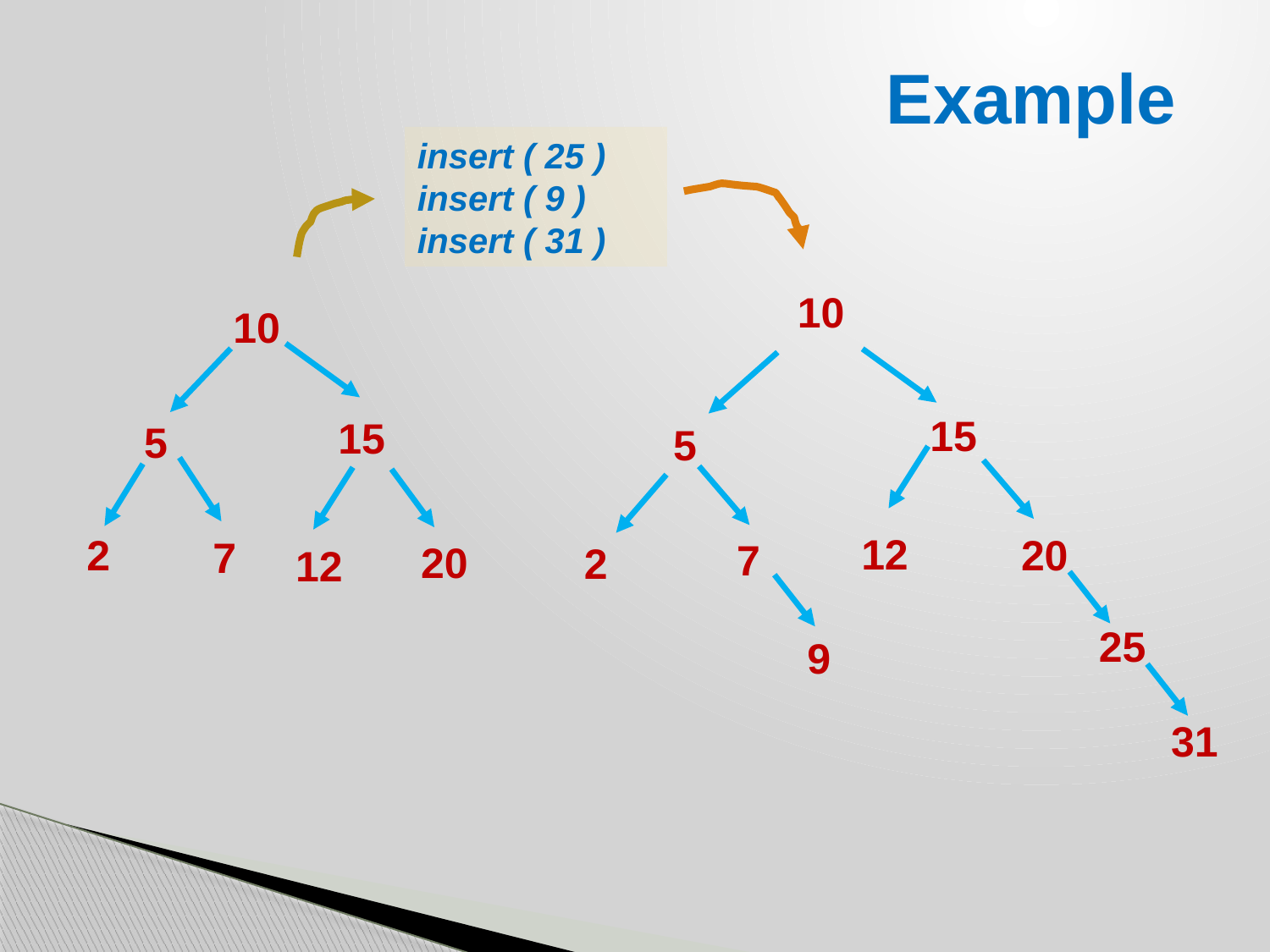

# Example
insert ( 25 )
insert ( 9 )
insert ( 31 )

10
10
15
15
5
5
12
2
20
7
7
20
2
12
25
9
31